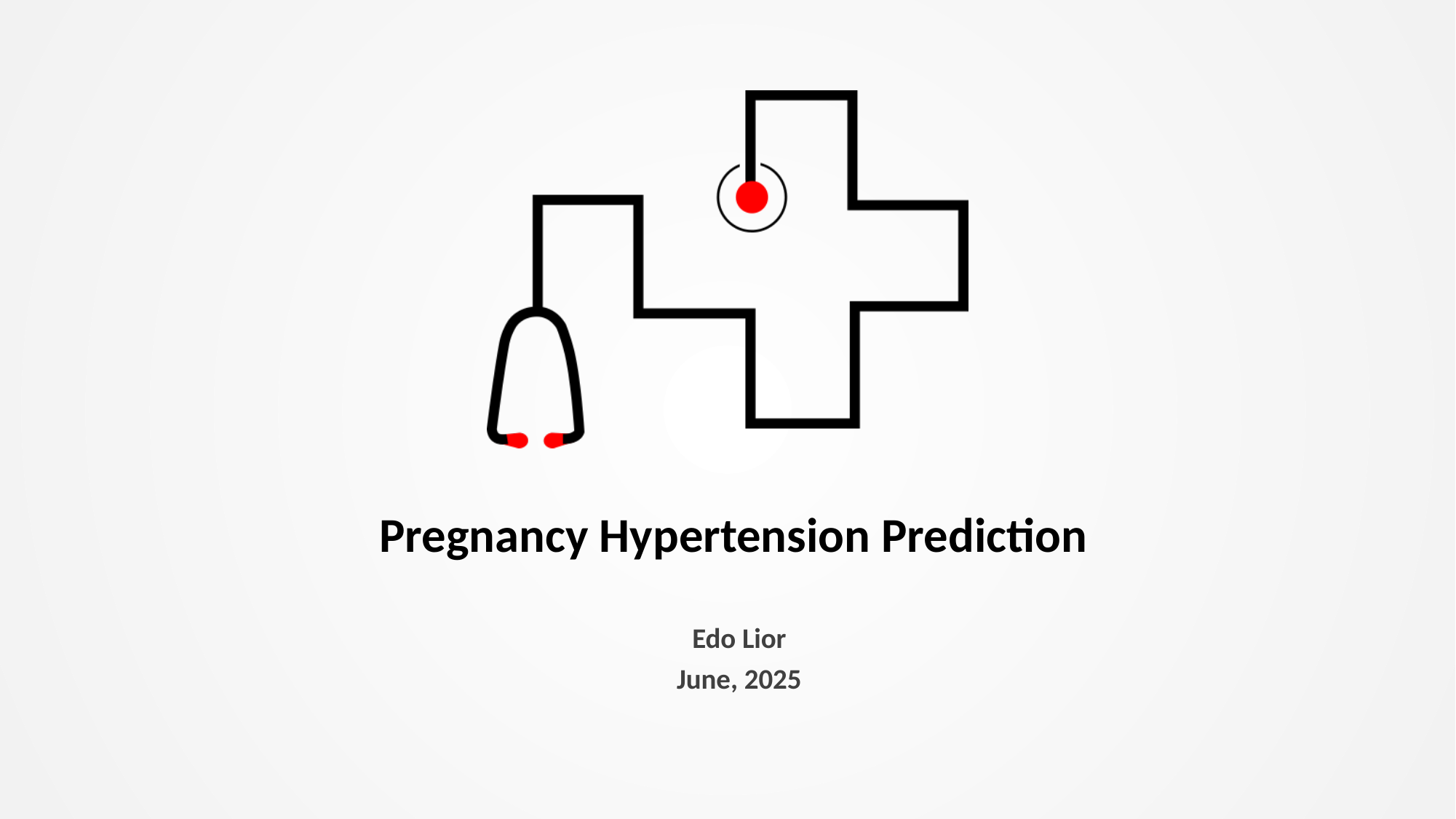

Pregnancy Hypertension Prediction
Edo Lior
June, 2025